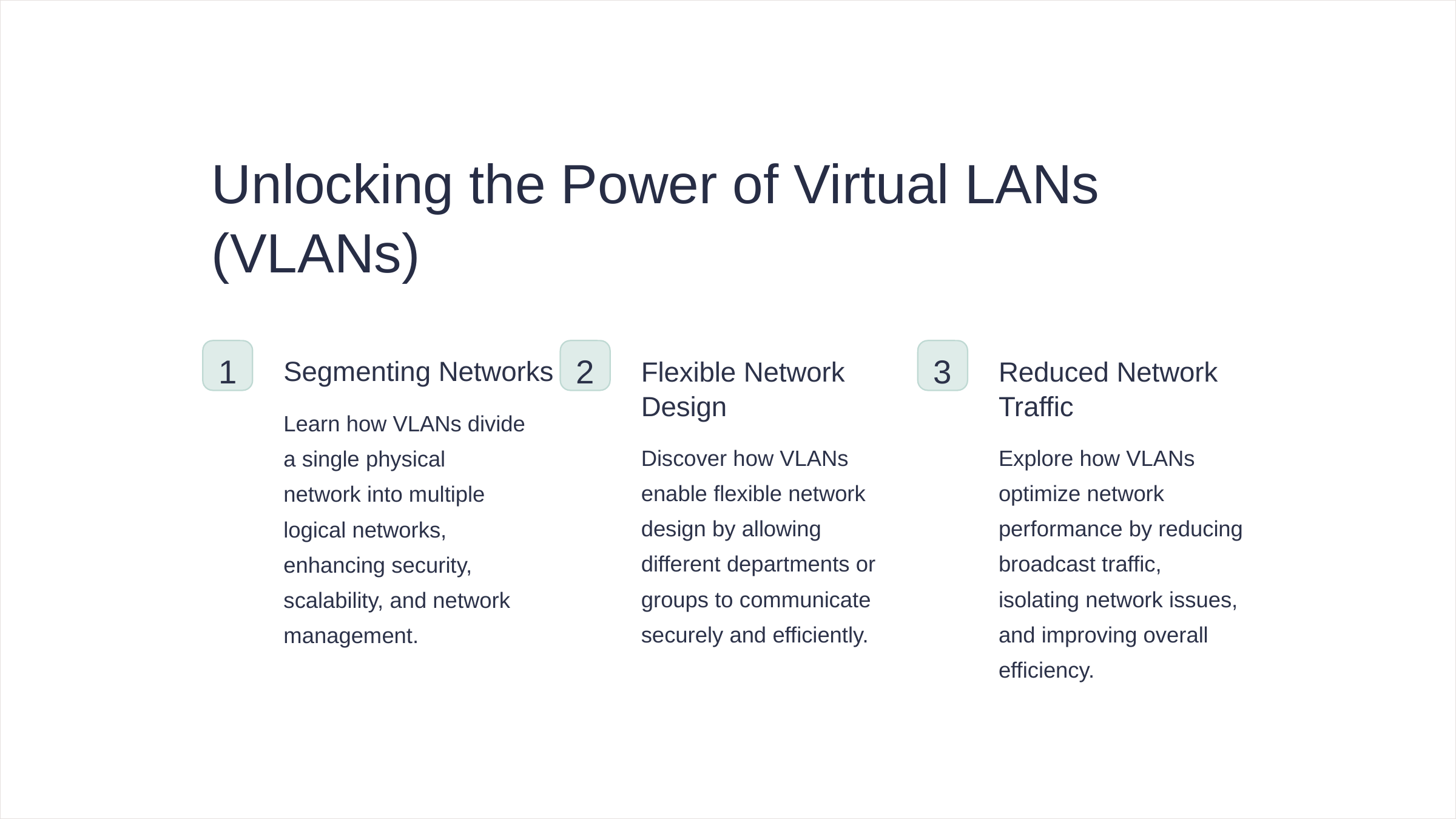

Unlocking the Power of Virtual LANs (VLANs)

1
2
3
Segmenting Networks
Flexible Network Design
Reduced Network Traffic
Learn how VLANs divide a single physical network into multiple logical networks, enhancing security, scalability, and network management.
Discover how VLANs enable flexible network design by allowing different departments or groups to communicate securely and efficiently.
Explore how VLANs optimize network performance by reducing broadcast traffic, isolating network issues, and improving overall efficiency.